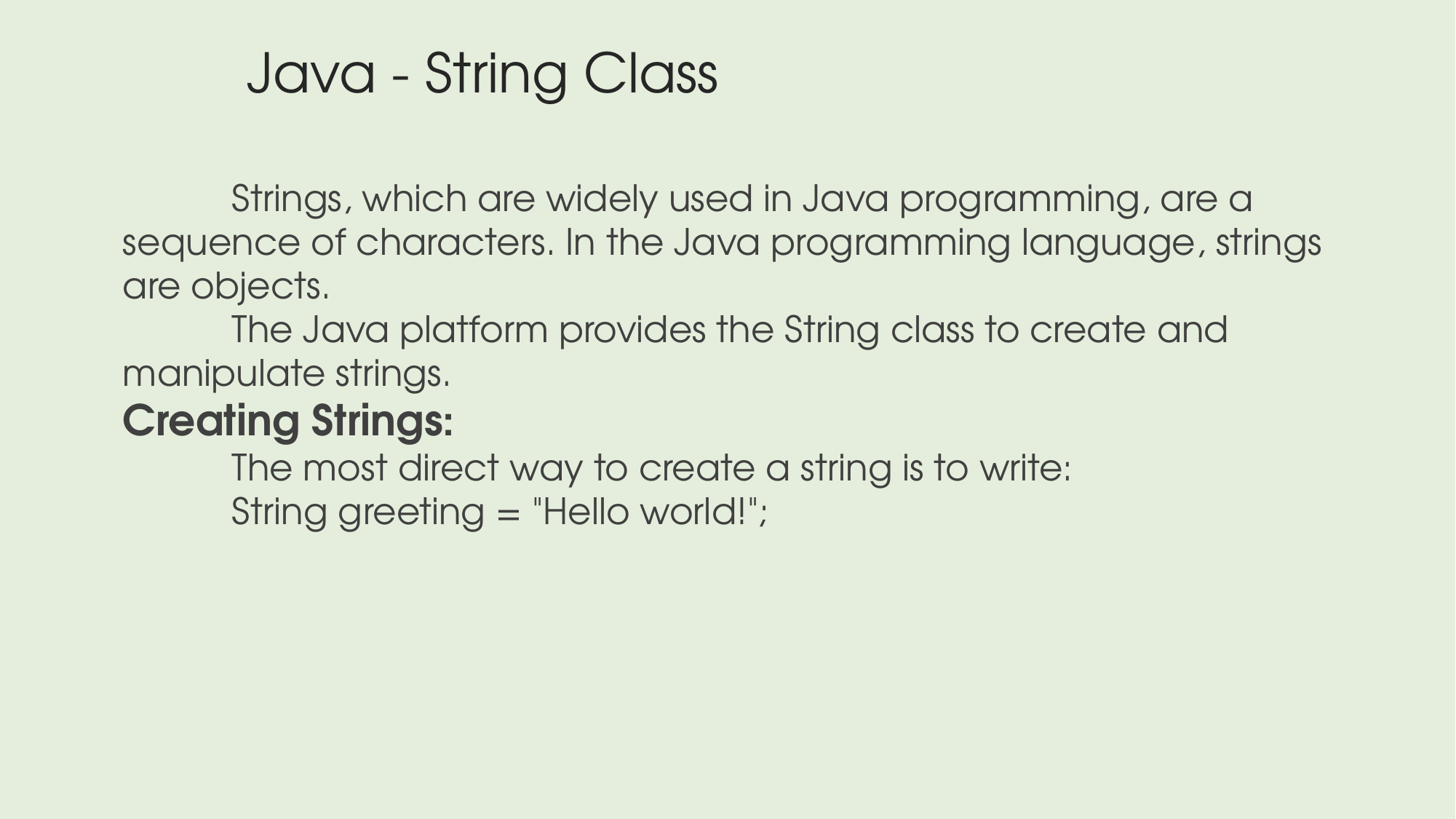

Java - String Class

	Strings, which are widely used in Java programming, are a sequence of characters. In the Java programming language, strings are objects.
	The Java platform provides the String class to create and manipulate strings.
Creating Strings:
	The most direct way to create a string is to write:
	String greeting = "Hello world!";